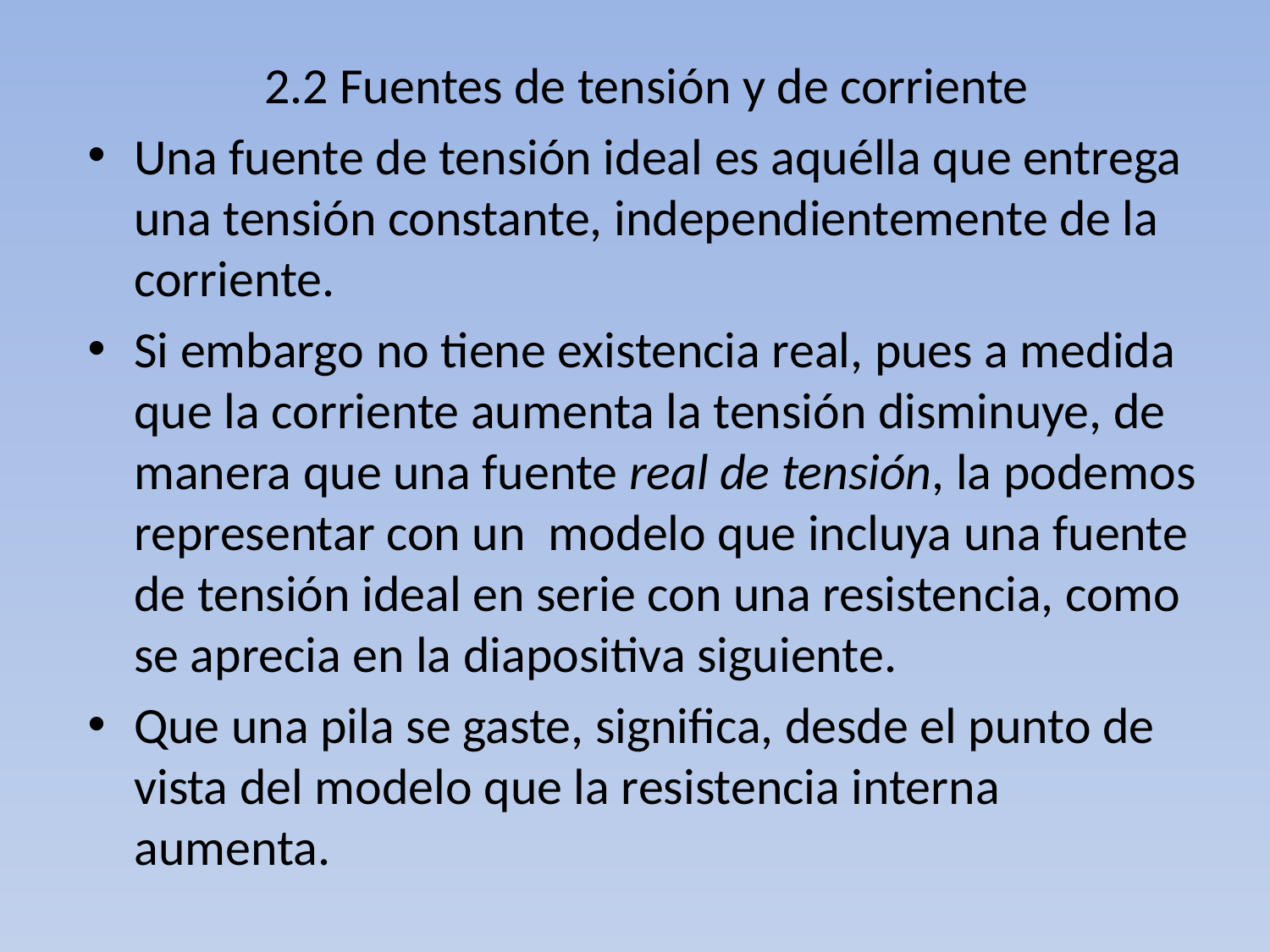

2.2 Fuentes de tensión y de corriente
Una fuente de tensión ideal es aquélla que entrega una tensión constante, independientemente de la corriente.
Si embargo no tiene existencia real, pues a medida que la corriente aumenta la tensión disminuye, de manera que una fuente real de tensión, la podemos representar con un  modelo que incluya una fuente de tensión ideal en serie con una resistencia, como se aprecia en la diapositiva siguiente.
Que una pila se gaste, significa, desde el punto de vista del modelo que la resistencia interna aumenta.